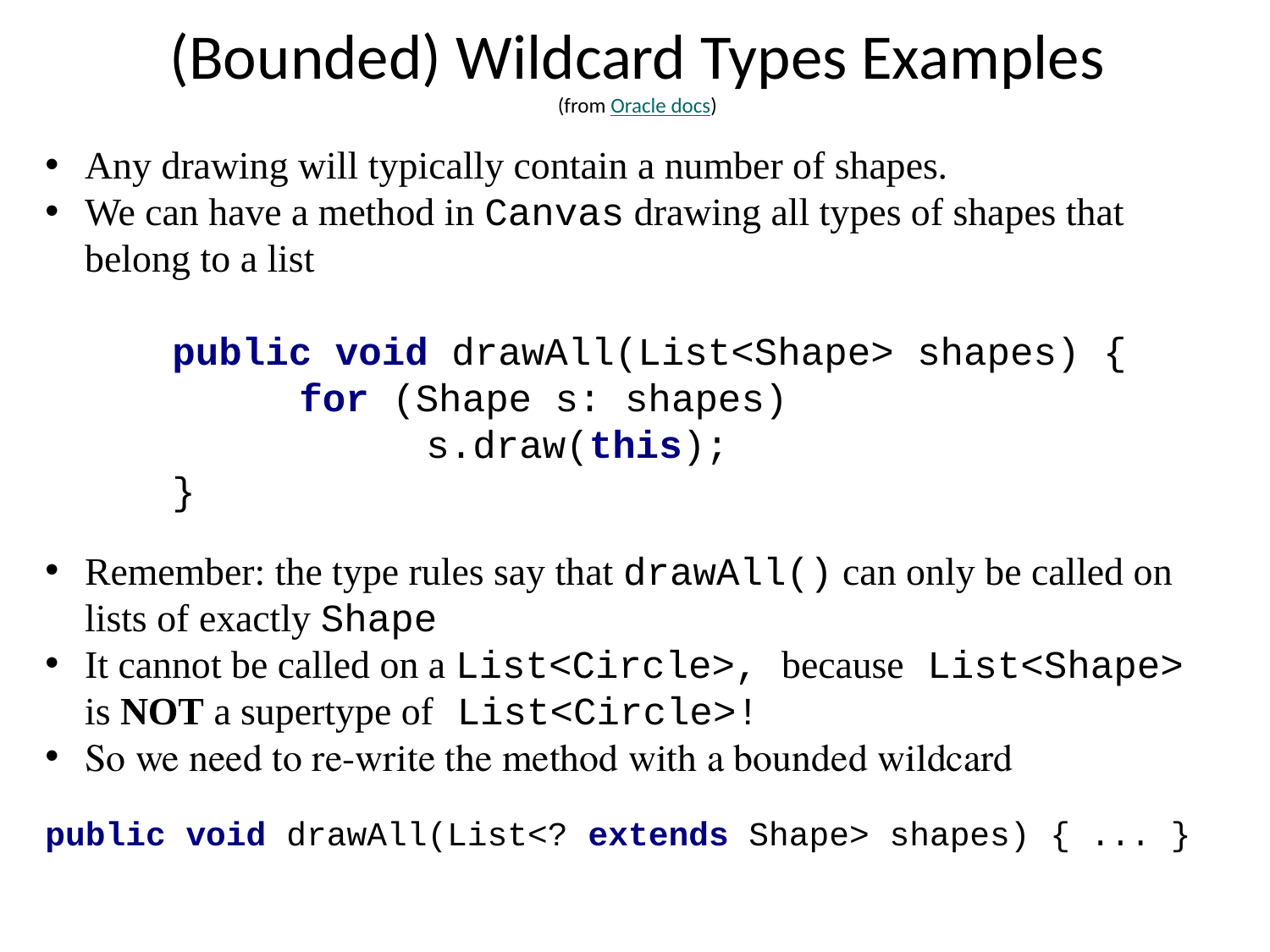

# (Bounded) Wildcard Types Examples (from Oracle docs)
Any drawing will typically contain a number of shapes.
We can have a method in Canvas drawing all types of shapes that belong to a list
public void drawAll(List<Shape> shapes) {
	for (Shape s: shapes)
		s.draw(this);
}

Remember: the type rules say that drawAll() can only be called on lists of exactly Shape
It cannot be called on a List<Circle>, because List<Shape> is NOT a supertype of List<Circle>!
So we need to re-write the method with a bounded wildcard

public void drawAll(List<? extends Shape> shapes) { ... }